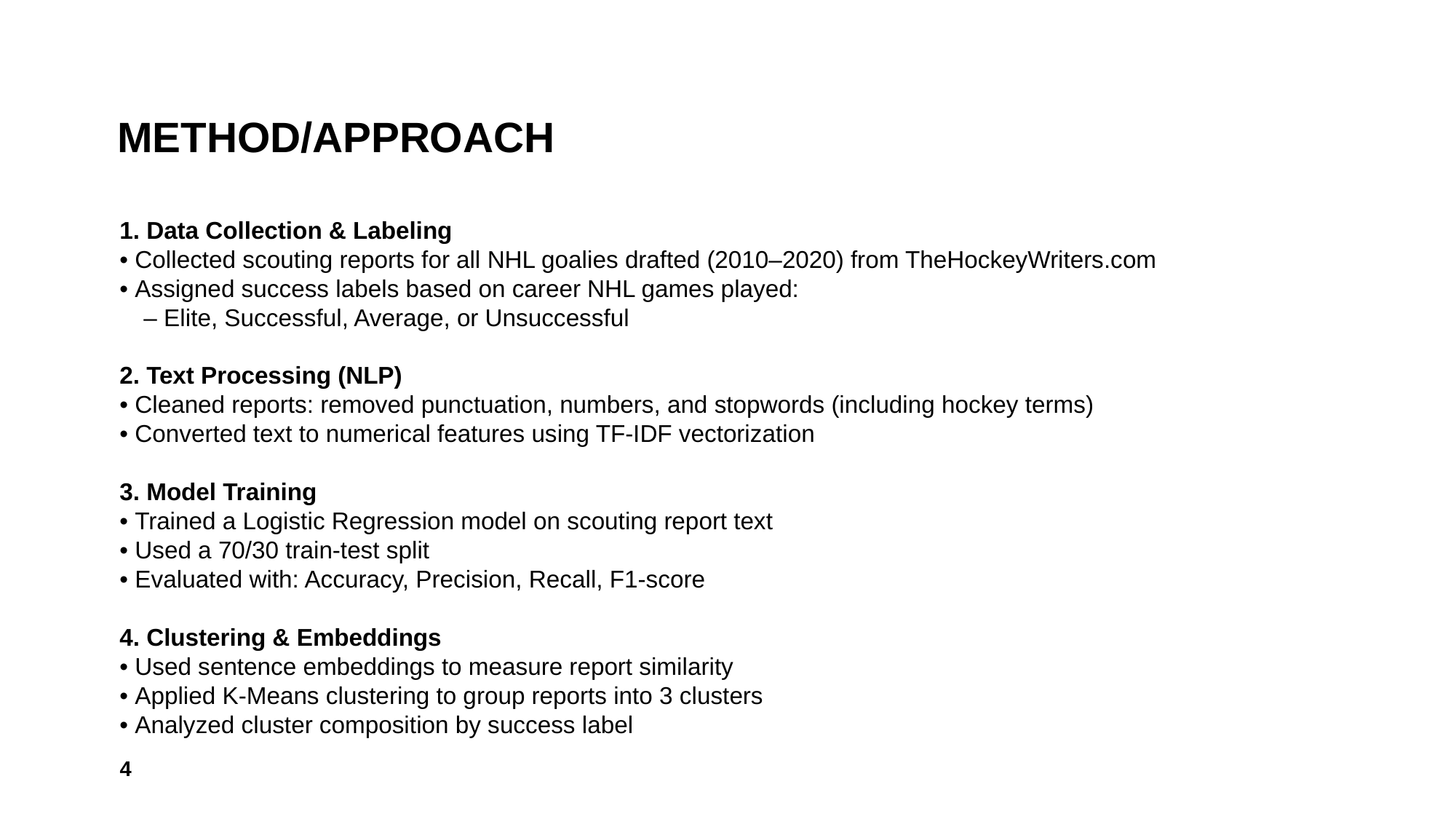

# Method/approach
1. Data Collection & Labeling
• Collected scouting reports for all NHL goalies drafted (2010–2020) from TheHockeyWriters.com
• Assigned success labels based on career NHL games played:
 – Elite, Successful, Average, or Unsuccessful

2. Text Processing (NLP)
• Cleaned reports: removed punctuation, numbers, and stopwords (including hockey terms)
• Converted text to numerical features using TF-IDF vectorization

3. Model Training
• Trained a Logistic Regression model on scouting report text
• Used a 70/30 train-test split
• Evaluated with: Accuracy, Precision, Recall, F1-score

4. Clustering & Embeddings
• Used sentence embeddings to measure report similarity
• Applied K-Means clustering to group reports into 3 clusters
• Analyzed cluster composition by success label

4